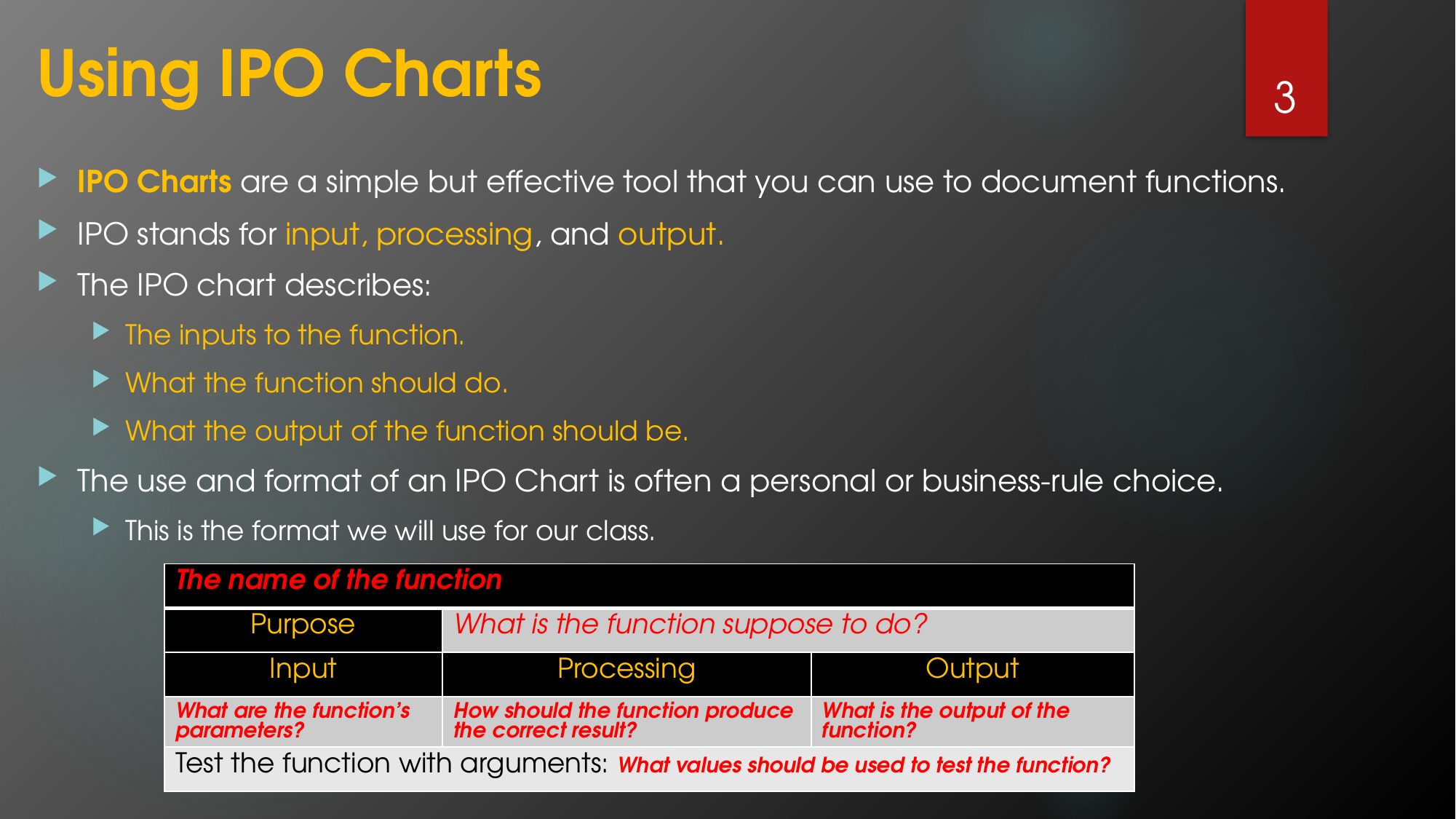

# Using IPO Charts
3
IPO Charts are a simple but effective tool that you can use to document functions.
IPO stands for input, processing, and output.
The IPO chart describes:
The inputs to the function.
What the function should do.
What the output of the function should be.
The use and format of an IPO Chart is often a personal or business-rule choice.
This is the format we will use for our class.
| The name of the function |  |  |
| --- | --- | --- |
| Purpose | What is the function suppose to do? |  |
| Input | Processing | Output |
| What are the function’s parameters? | How should the function produce the correct result? | What is the output of the function? |
| Test the function with arguments: What values should be used to test the function? |  |  |